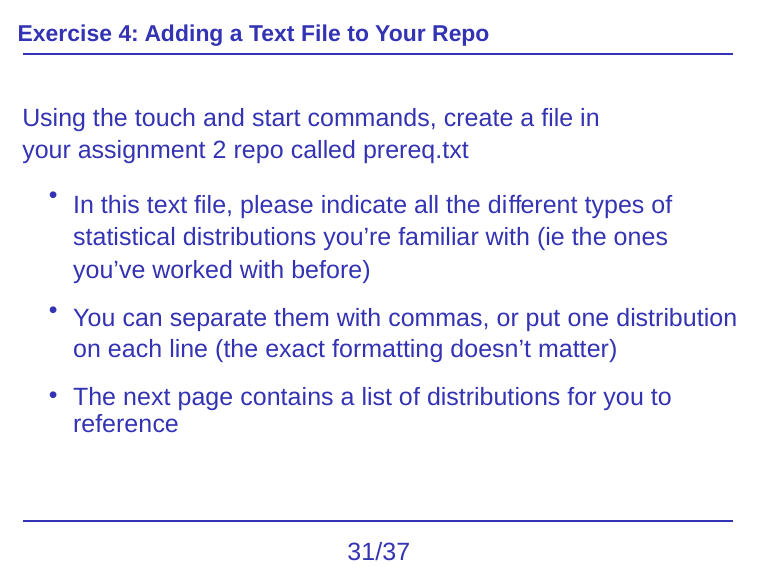

Exercise 4: Adding a Text File to Your Repo

Using the touch and start commands, create a ﬁle in your assignment 2 repo called prereq.txt
•
In this text ﬁle, please indicate all the diﬀerent types of statistical distributions you’re familiar with (ie the ones you’ve worked with before)
•
You can separate them with commas, or put one distribution on each line (the exact formatting doesn’t matter)
•
The next page contains a list of distributions for you to reference

31/37